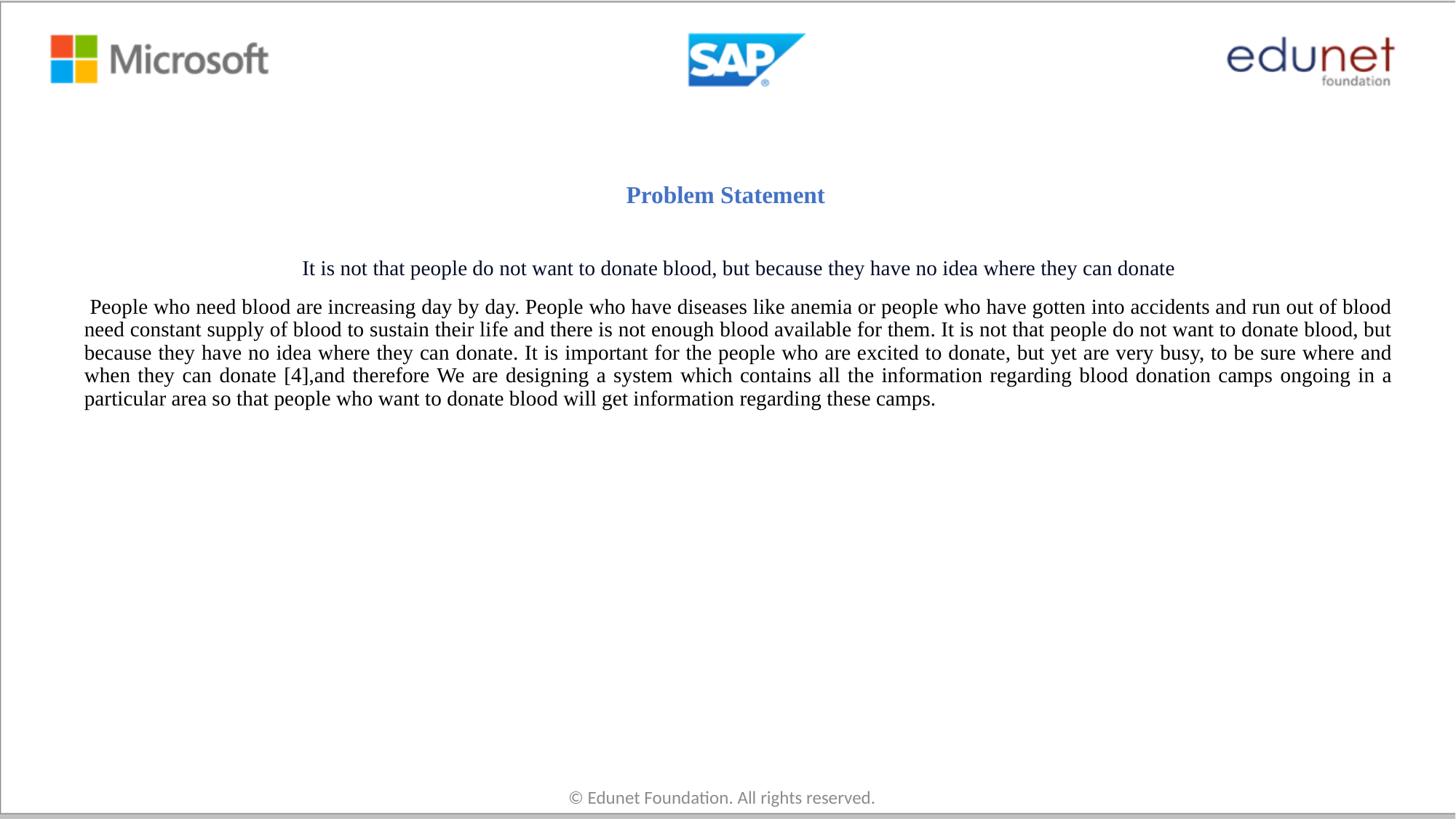

# Problem Statement
It is not that people do not want to donate blood, but because they have no idea where they can donate
 People who need blood are increasing day by day. People who have diseases like anemia or people who have gotten into accidents and run out of blood need constant supply of blood to sustain their life and there is not enough blood available for them. It is not that people do not want to donate blood, but because they have no idea where they can donate. It is important for the people who are excited to donate, but yet are very busy, to be sure where and when they can donate [4],and therefore We are designing a system which contains all the information regarding blood donation camps ongoing in a particular area so that people who want to donate blood will get information regarding these camps.

© Edunet Foundation. All rights reserved.